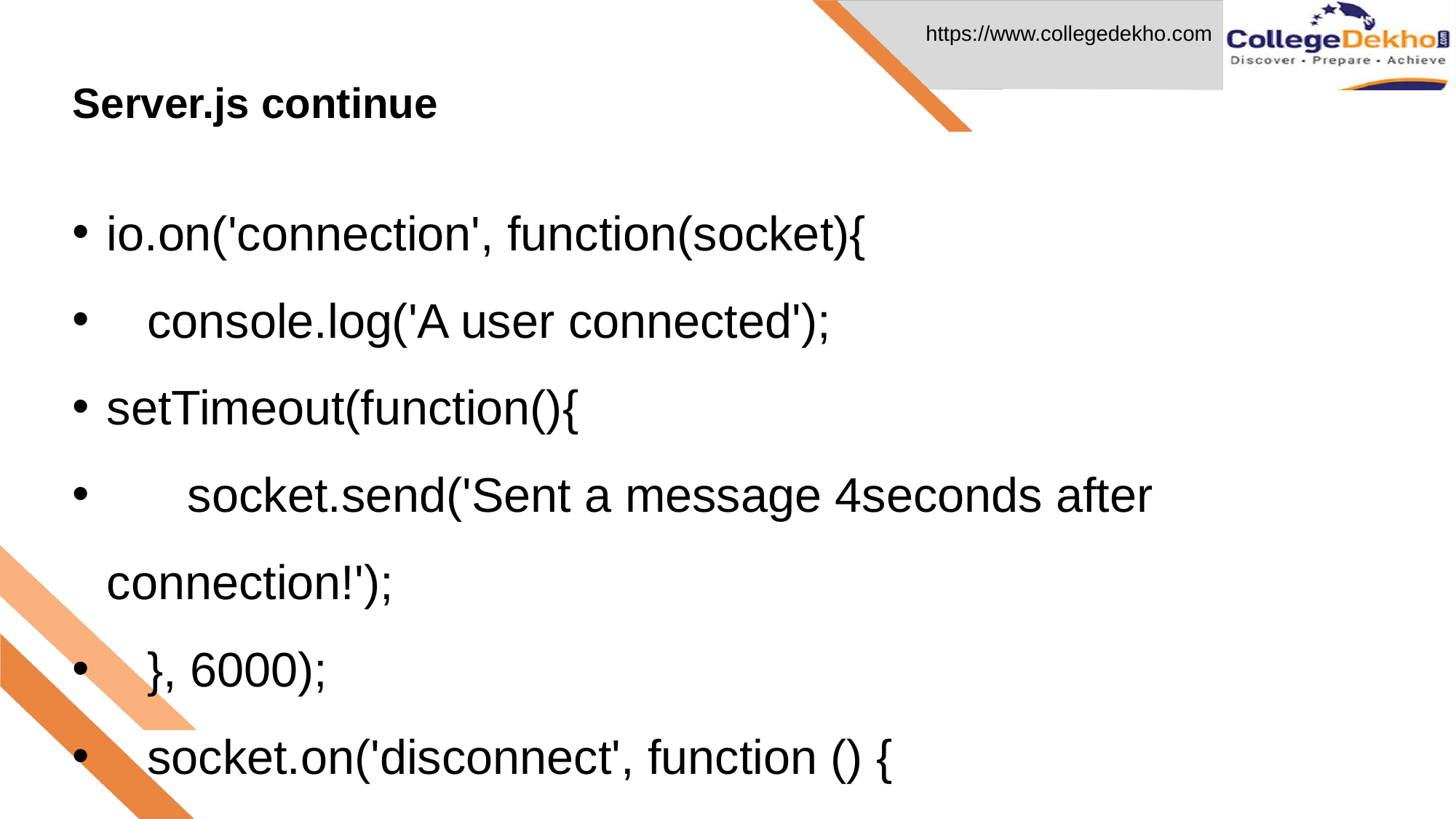

Server.js continue
# io.on('connection', function(socket){
   console.log('A user connected');
setTimeout(function(){
      socket.send('Sent a message 4seconds after connection!');
   }, 6000);
   socket.on('disconnect', function () {
      console.log('A user disconnected');
   });
});
http.listen(3000, function(){
   console.log('listening on *:3000');
});